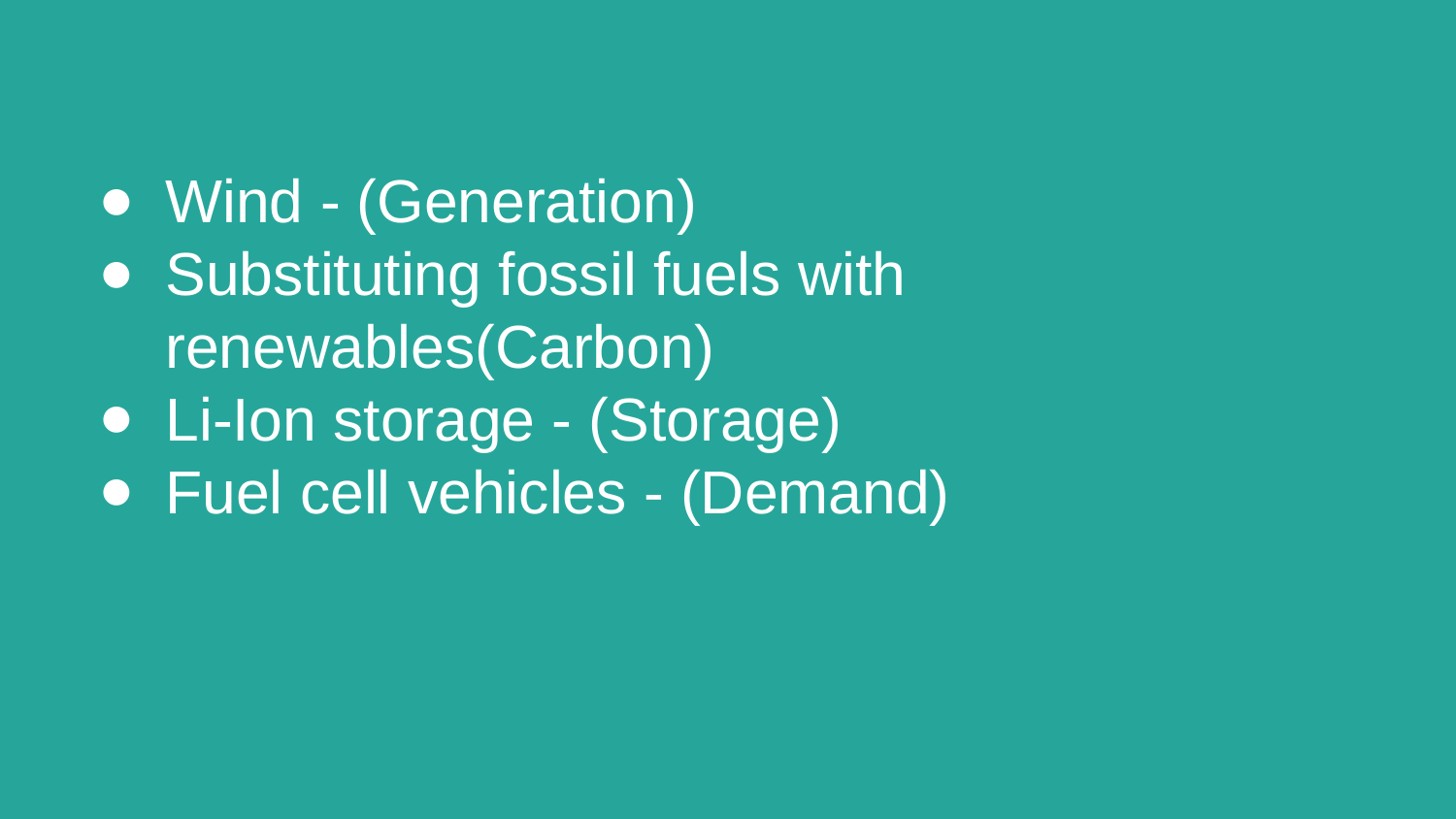

# Wind - (Generation)
Substituting fossil fuels with renewables(Carbon)
Li-Ion storage - (Storage)
Fuel cell vehicles - (Demand)